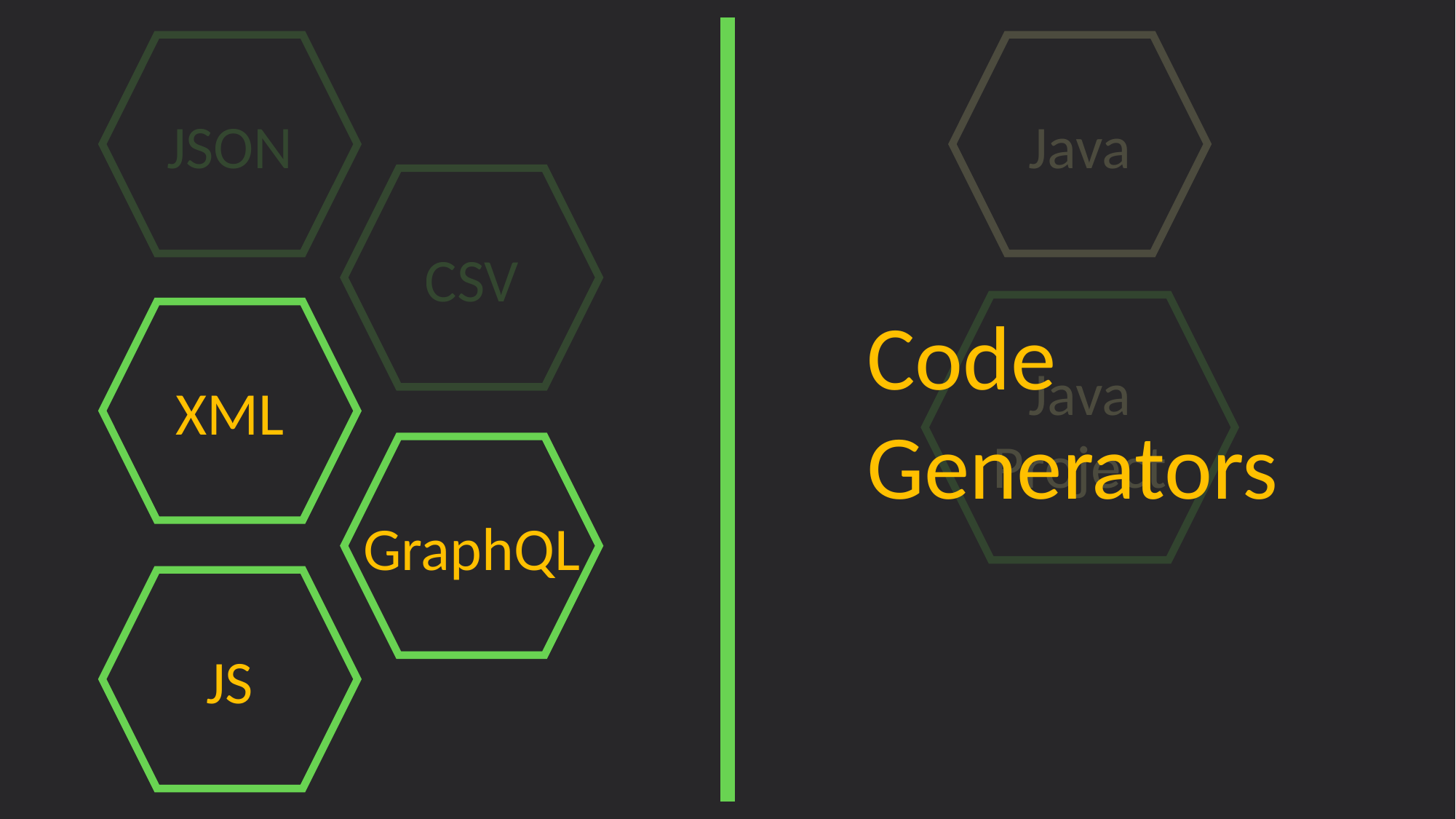

JSON
Java
CSV
Code Generators
Java Project
XML
GraphQL
JS